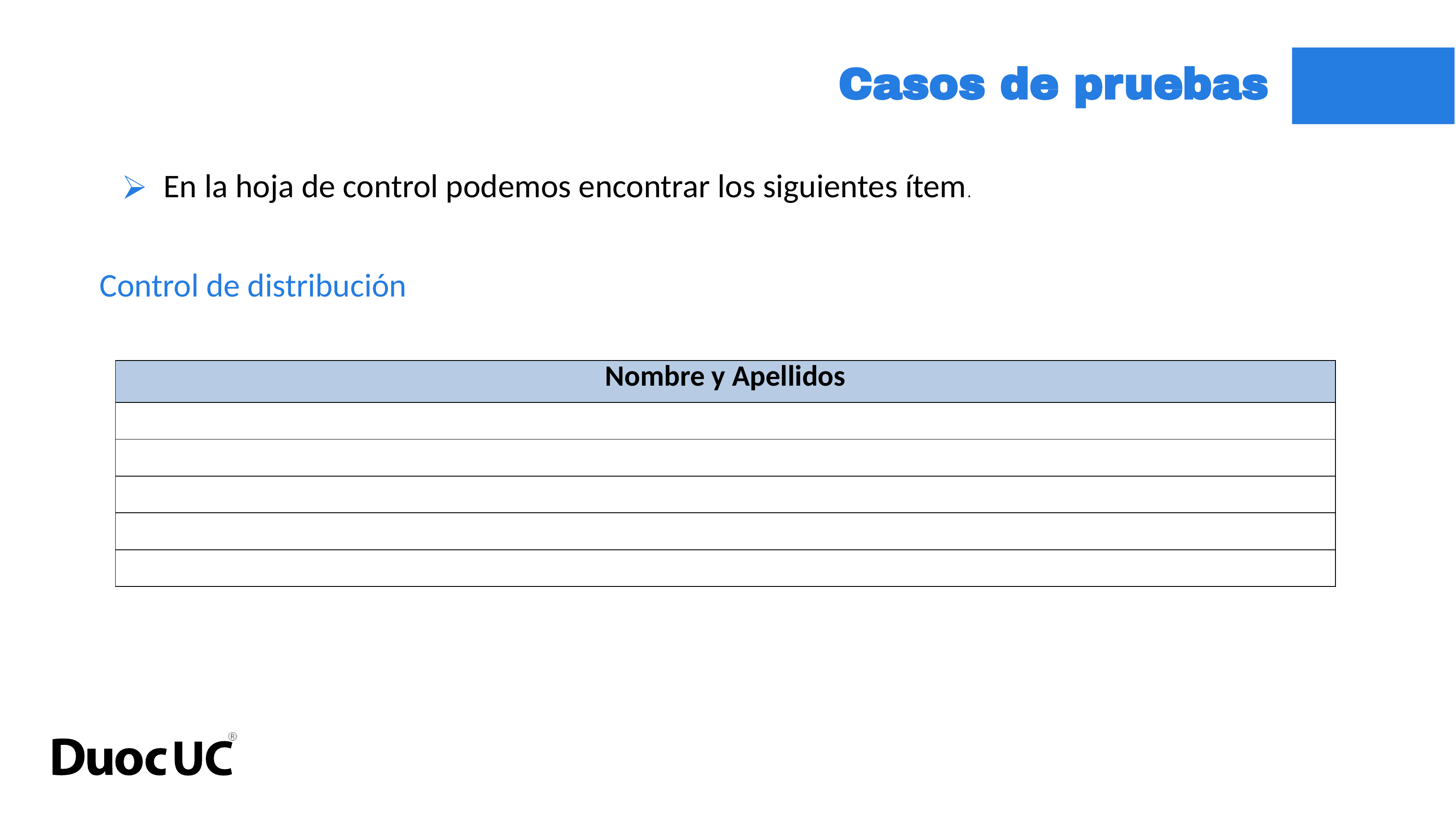

Casos de pruebas
En la hoja de control podemos encontrar los siguientes ítem.
Control de distribución
| Nombre y Apellidos |
| --- |
|  |
|  |
|  |
|  |
|  |